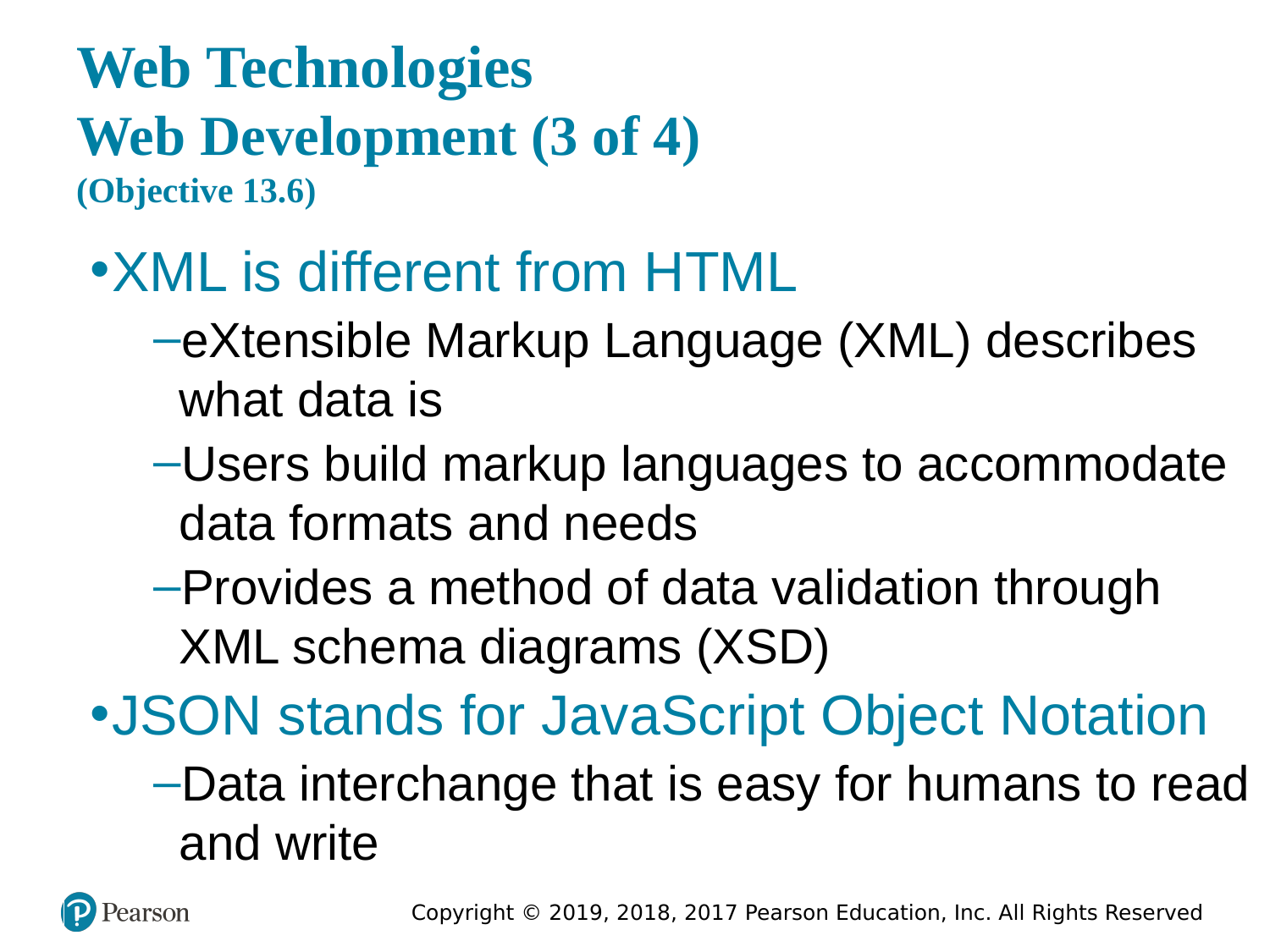

# Web Technologies Web Development (3 of 4) (Objective 13.6)
XML is different from HTML
eXtensible Markup Language (XML) describes what data is
Users build markup languages to accommodate data formats and needs
Provides a method of data validation through XML schema diagrams (XSD)
JSON stands for JavaScript Object Notation
Data interchange that is easy for humans to read and write